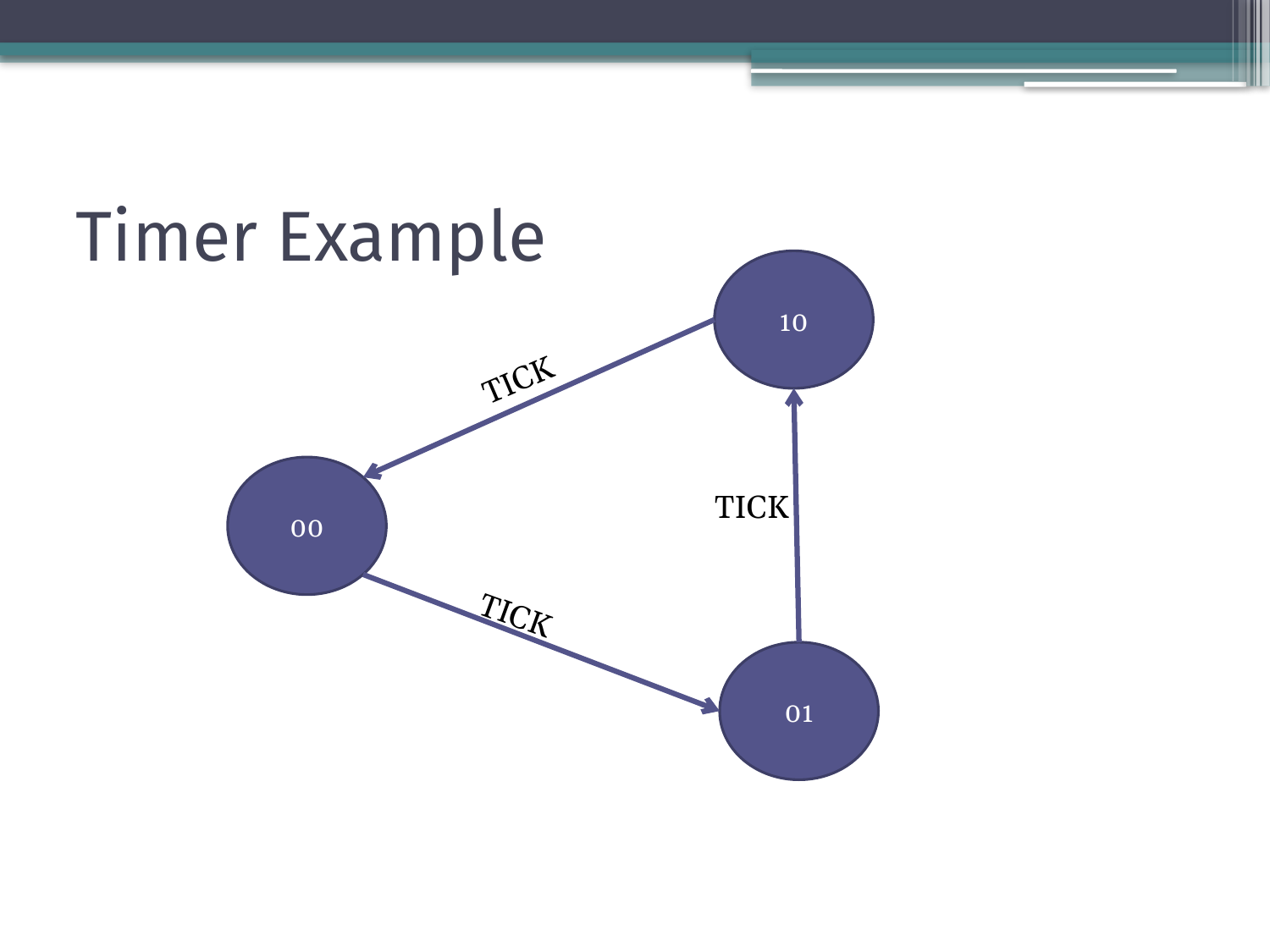

# Timer Example
10
TICK
00
TICK
TICK
01